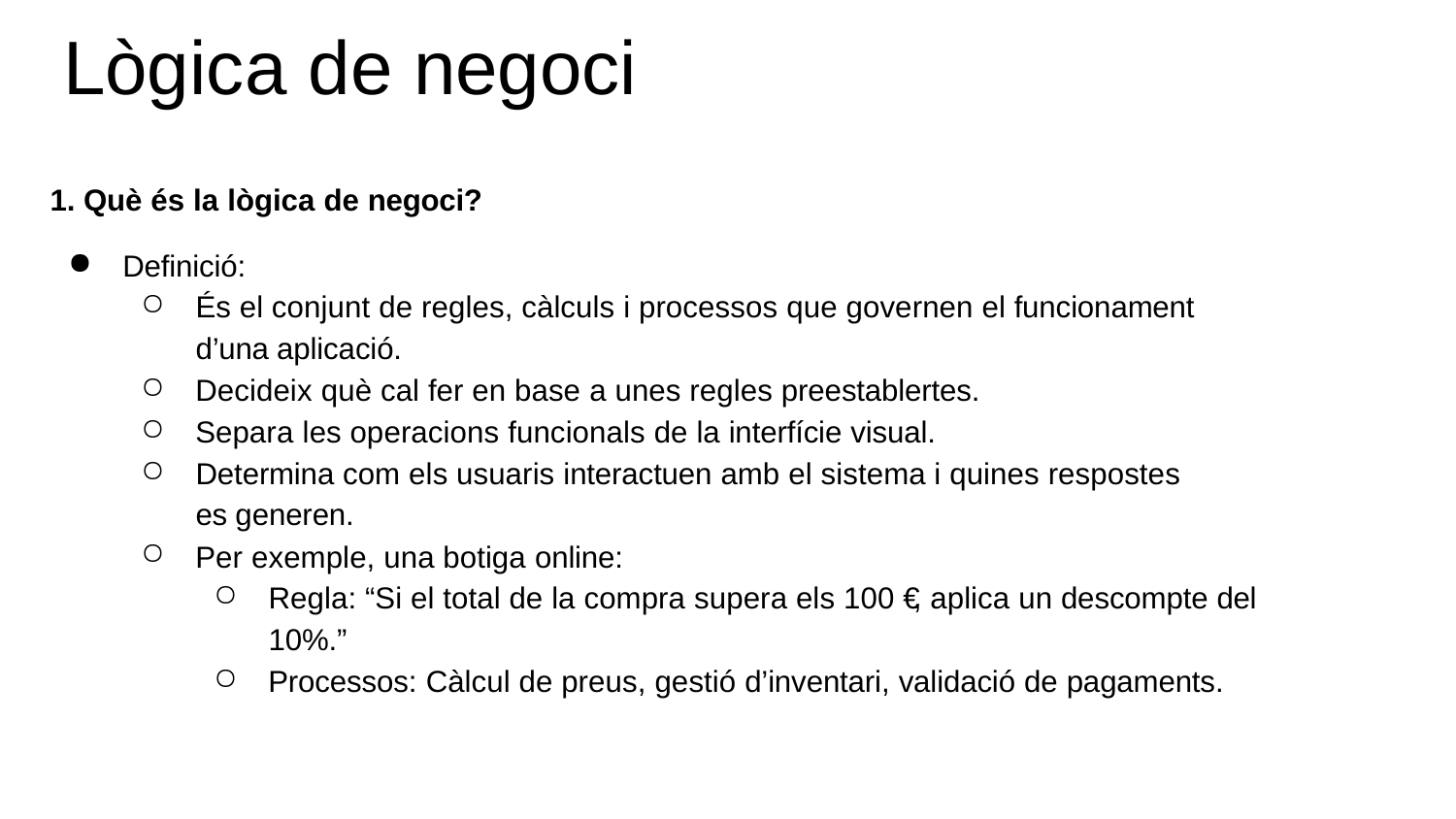

# Lògica de negoci
Què és la lògica de negoci?
Definició:
És el conjunt de regles, càlculs i processos que governen el funcionament d’una aplicació.
Decideix què cal fer en base a unes regles preestablertes.
Separa les operacions funcionals de la interfície visual.
Determina com els usuaris interactuen amb el sistema i quines respostes es generen.
Per exemple, una botiga online:
Regla: “Si el total de la compra supera els 100 €, aplica un descompte del 10%.”
Processos: Càlcul de preus, gestió d’inventari, validació de pagaments.